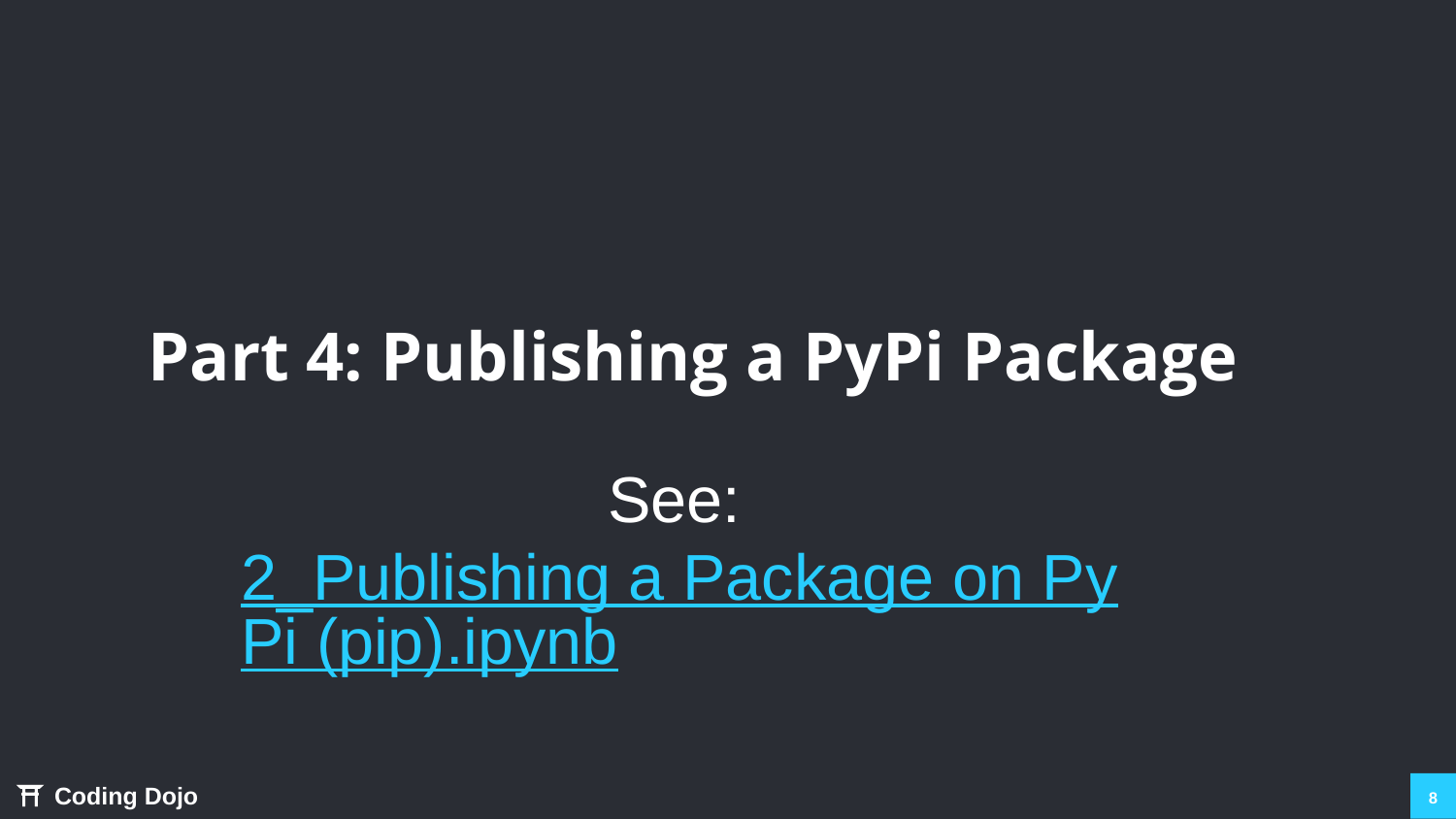

# Part 4: Publishing a PyPi Package
See:  2_Publishing a Package on PyPi (pip).ipynb